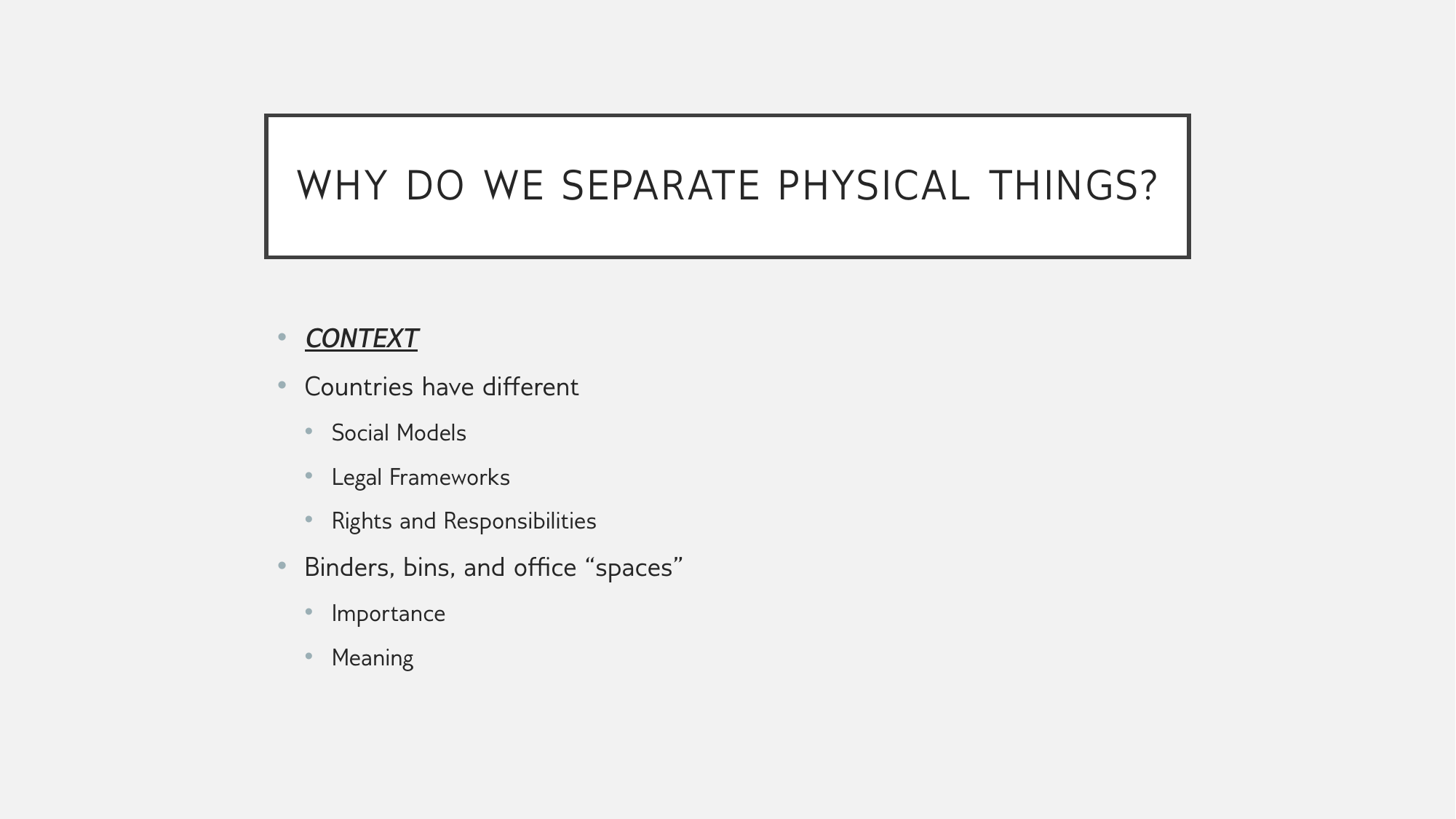

# Why do we Separate Physical Things?
CONTEXT
Countries have different
Social Models
Legal Frameworks
Rights and Responsibilities
Binders, bins, and office “spaces”
Importance
Meaning